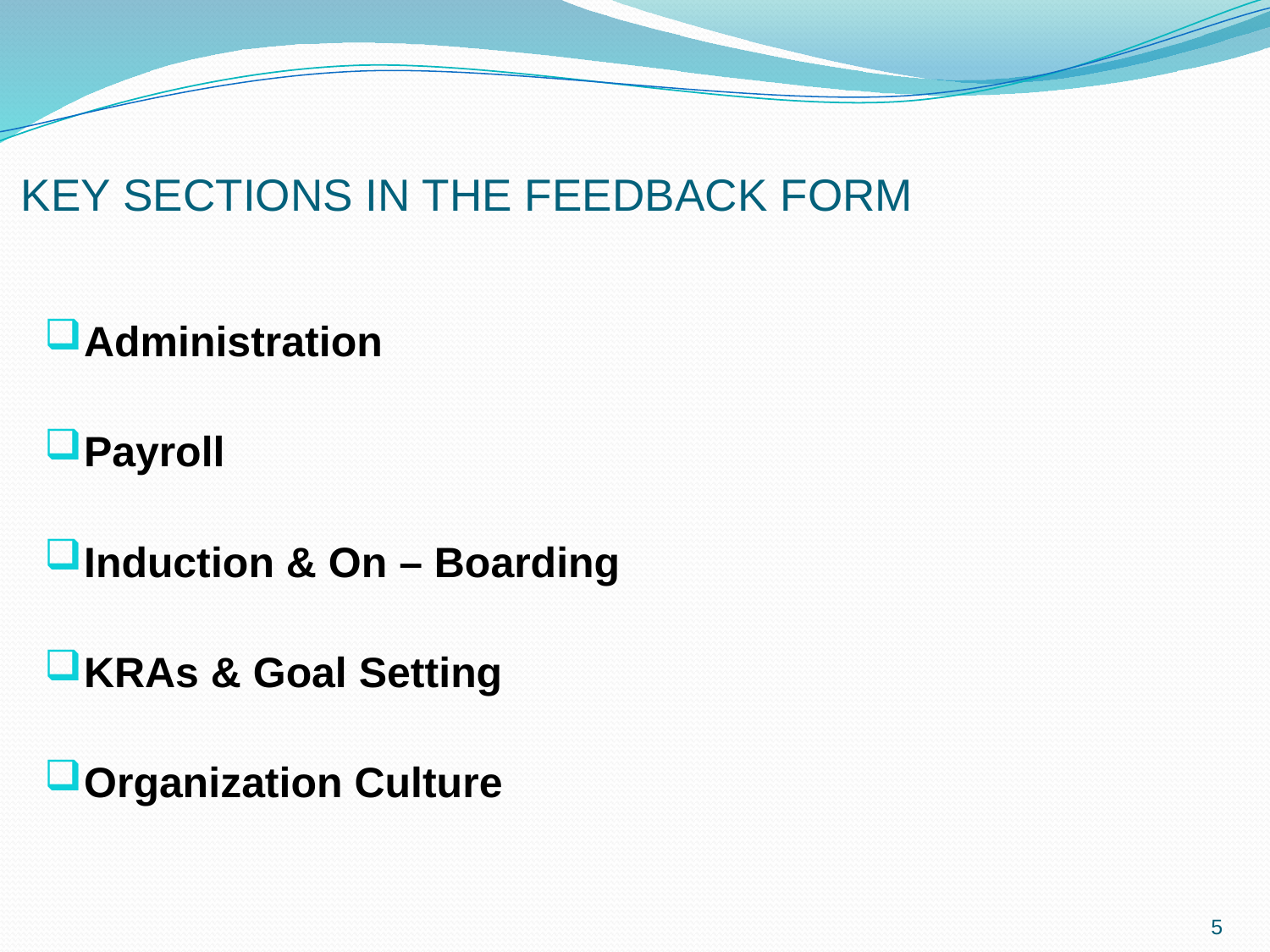

# KEY SECTIONS IN THE FEEDBACK FORM

Administration

Payroll

Induction & On – Boarding

KRAs & Goal Setting

Organization Culture
5